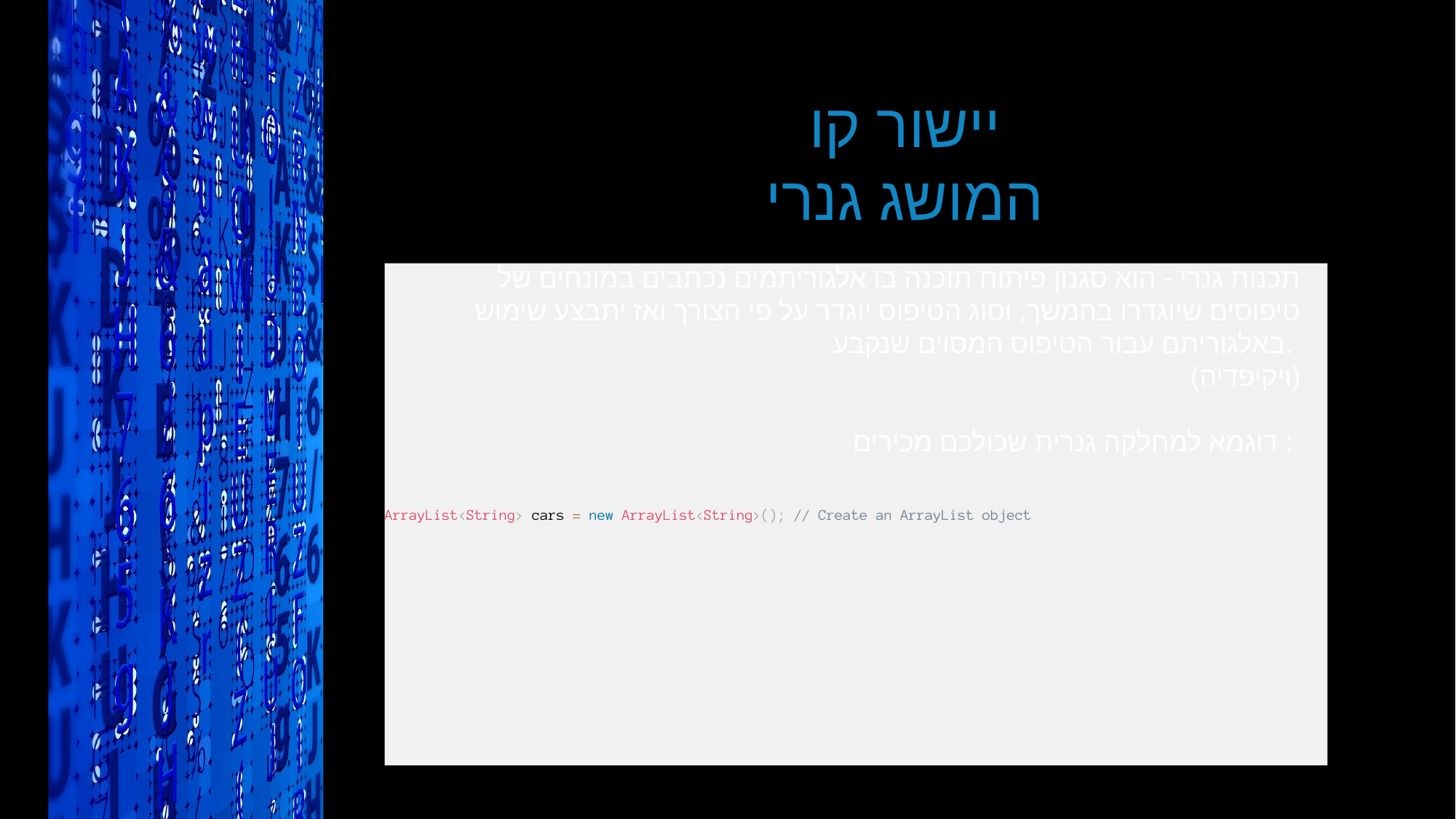

# יישור קו המושג גנרי
תכנות גנרי - הוא סגנון פיתוח תוכנה בו אלגוריתמים נכתבים במונחים של טיפוסים שיוגדרו בהמשך, וסוג הטיפוס יוגדר על פי הצורך ואז יתבצע שימוש באלגוריתם עבור הטיפוס המסוים שנקבע.
(ויקיפדיה)

דוגמא למחלקה גנרית שכולכם מכירים :

ArrayList<String> cars = new ArrayList<String>(); // Create an ArrayList object